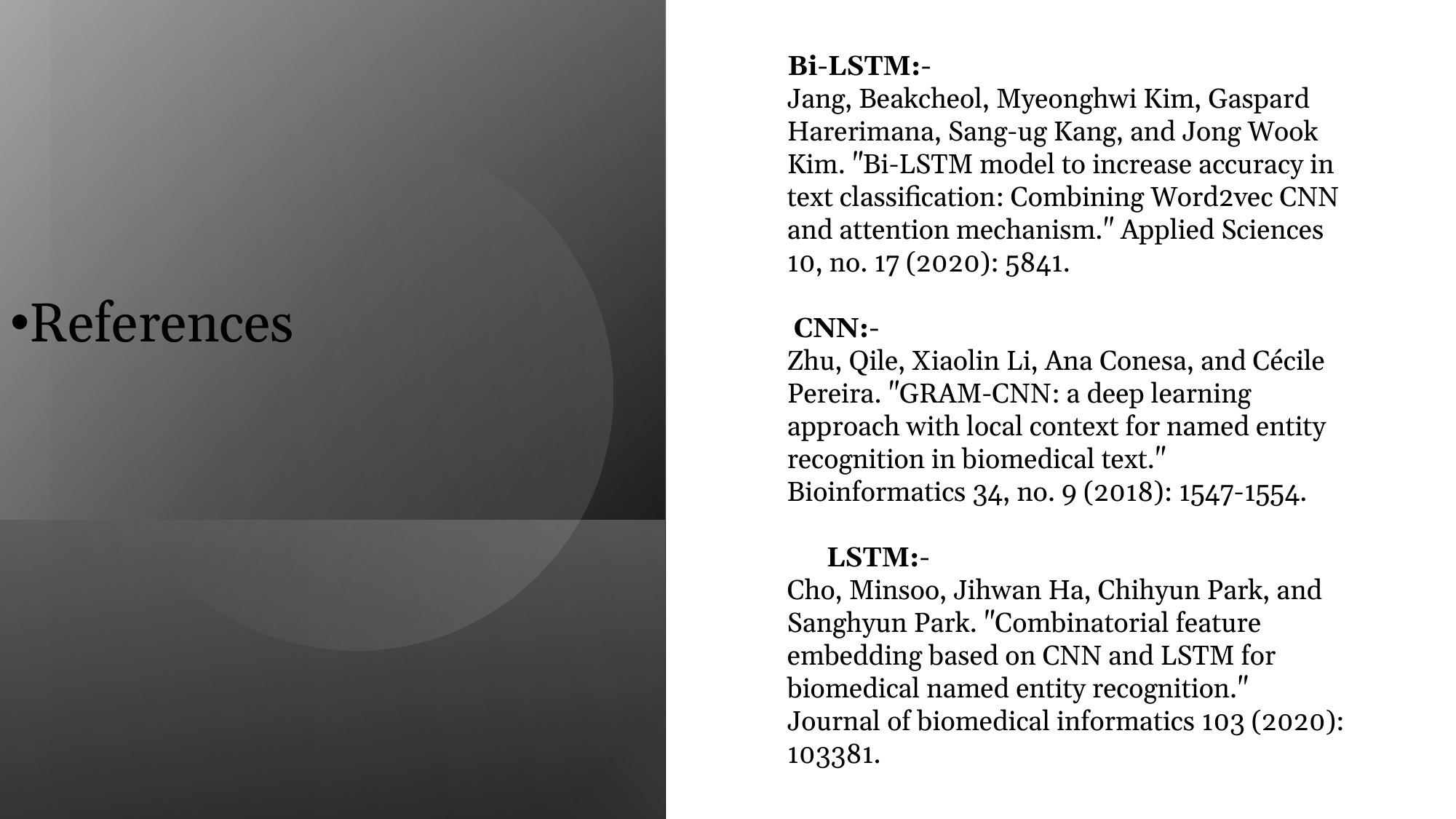

Bi-LSTM:-
Jang, Beakcheol, Myeonghwi Kim, Gaspard Harerimana, Sang-ug Kang, and Jong Wook Kim. "Bi-LSTM model to increase accuracy in text classification: Combining Word2vec CNN and attention mechanism." Applied Sciences 10, no. 17 (2020): 5841.

 CNN:-
Zhu, Qile, Xiaolin Li, Ana Conesa, and Cécile Pereira. "GRAM-CNN: a deep learning approach with local context for named entity recognition in biomedical text." Bioinformatics 34, no. 9 (2018): 1547-1554.

      LSTM:-
Cho, Minsoo, Jihwan Ha, Chihyun Park, and Sanghyun Park. "Combinatorial feature embedding based on CNN and LSTM for biomedical named entity recognition." Journal of biomedical informatics 103 (2020): 103381.

References